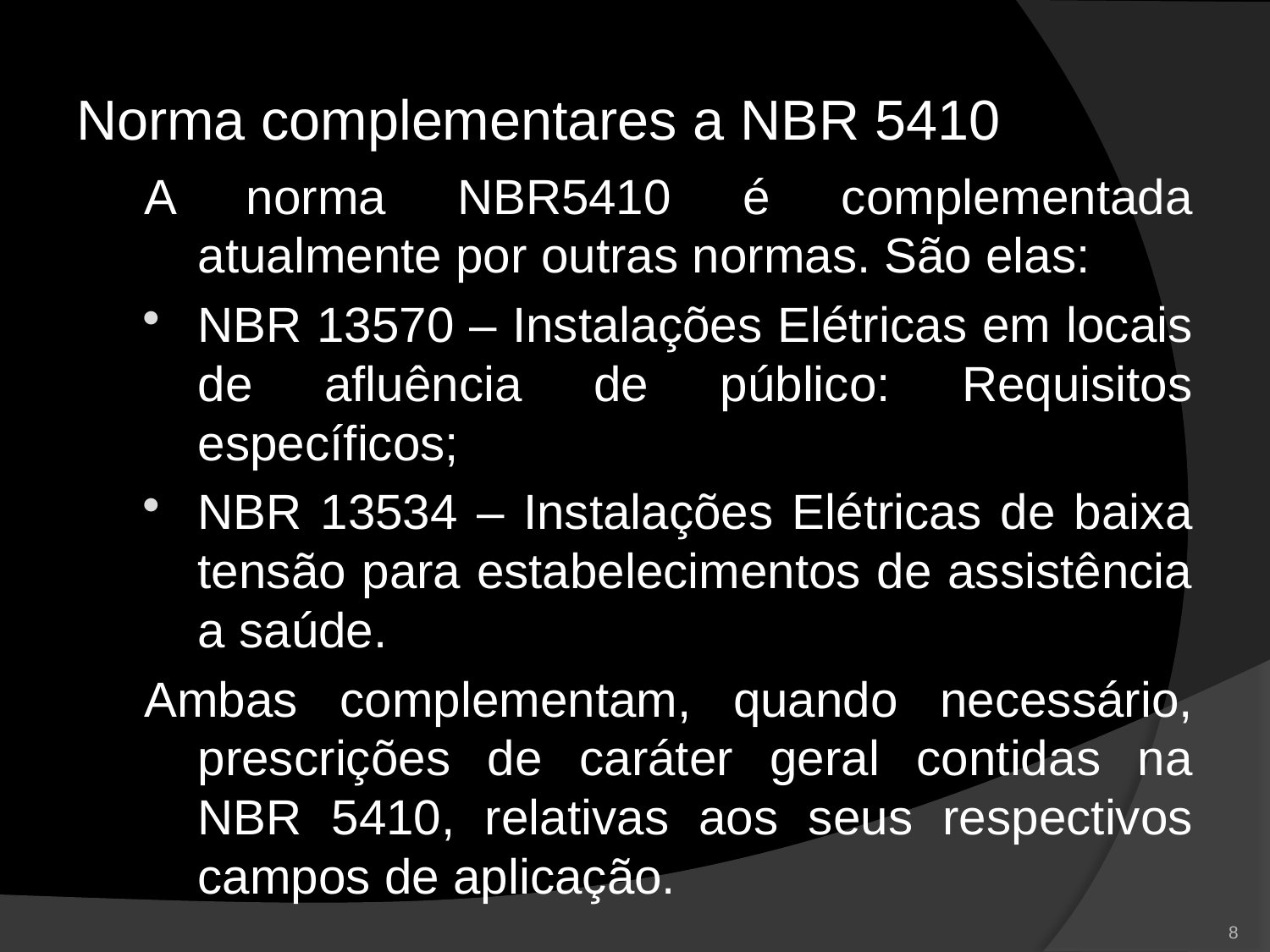

# Norma complementares a NBR 5410
A norma NBR5410 é complementada atualmente por outras normas. São elas:
NBR 13570 – Instalações Elétricas em locais de afluência de público: Requisitos específicos;
NBR 13534 – Instalações Elétricas de baixa tensão para estabelecimentos de assistência a saúde.
Ambas complementam, quando necessário, prescrições de caráter geral contidas na NBR 5410, relativas aos seus respectivos campos de aplicação.

8